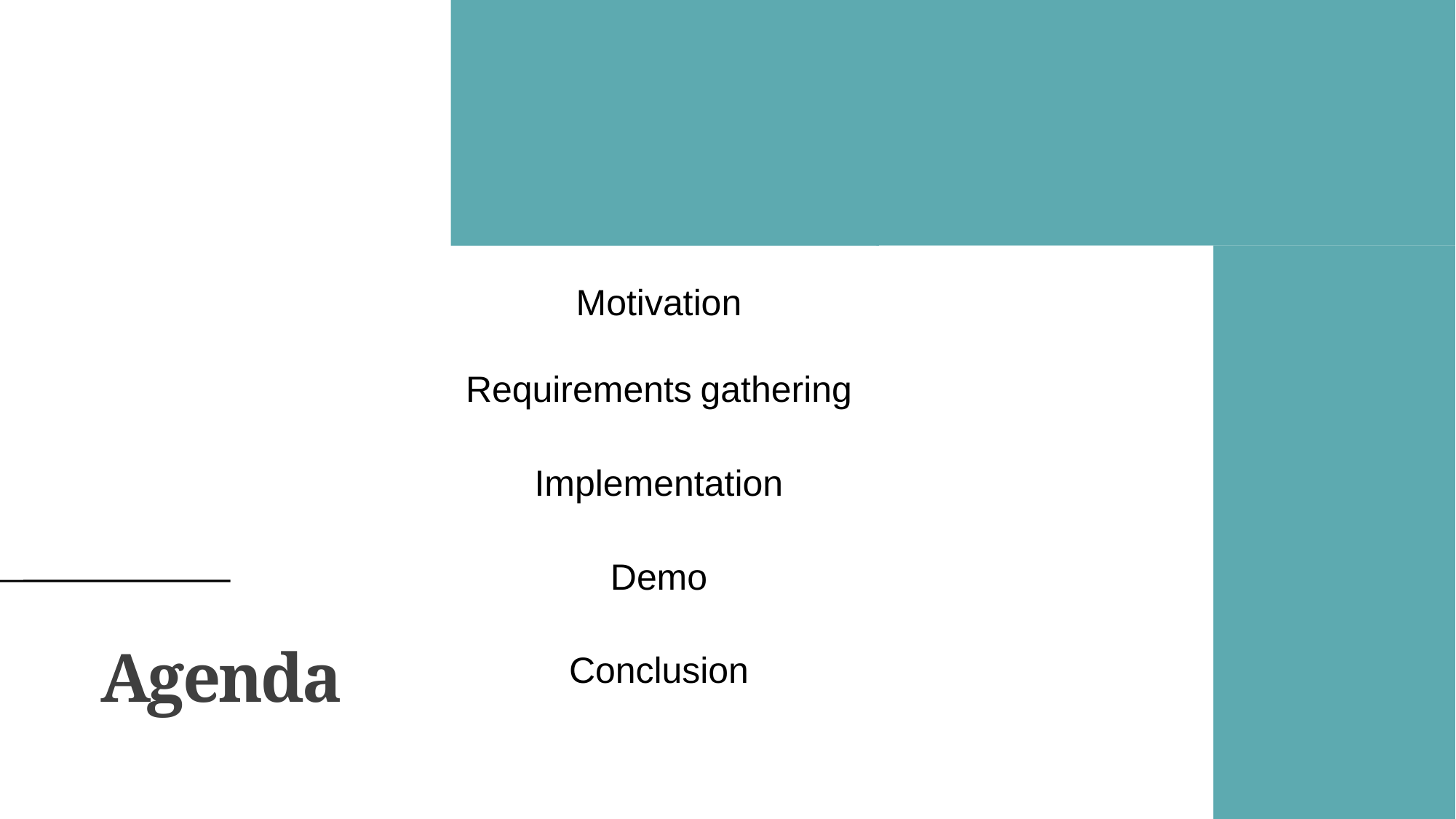

Motivation
Requirements gathering
Implementation
Demo
# Agenda
Conclusion